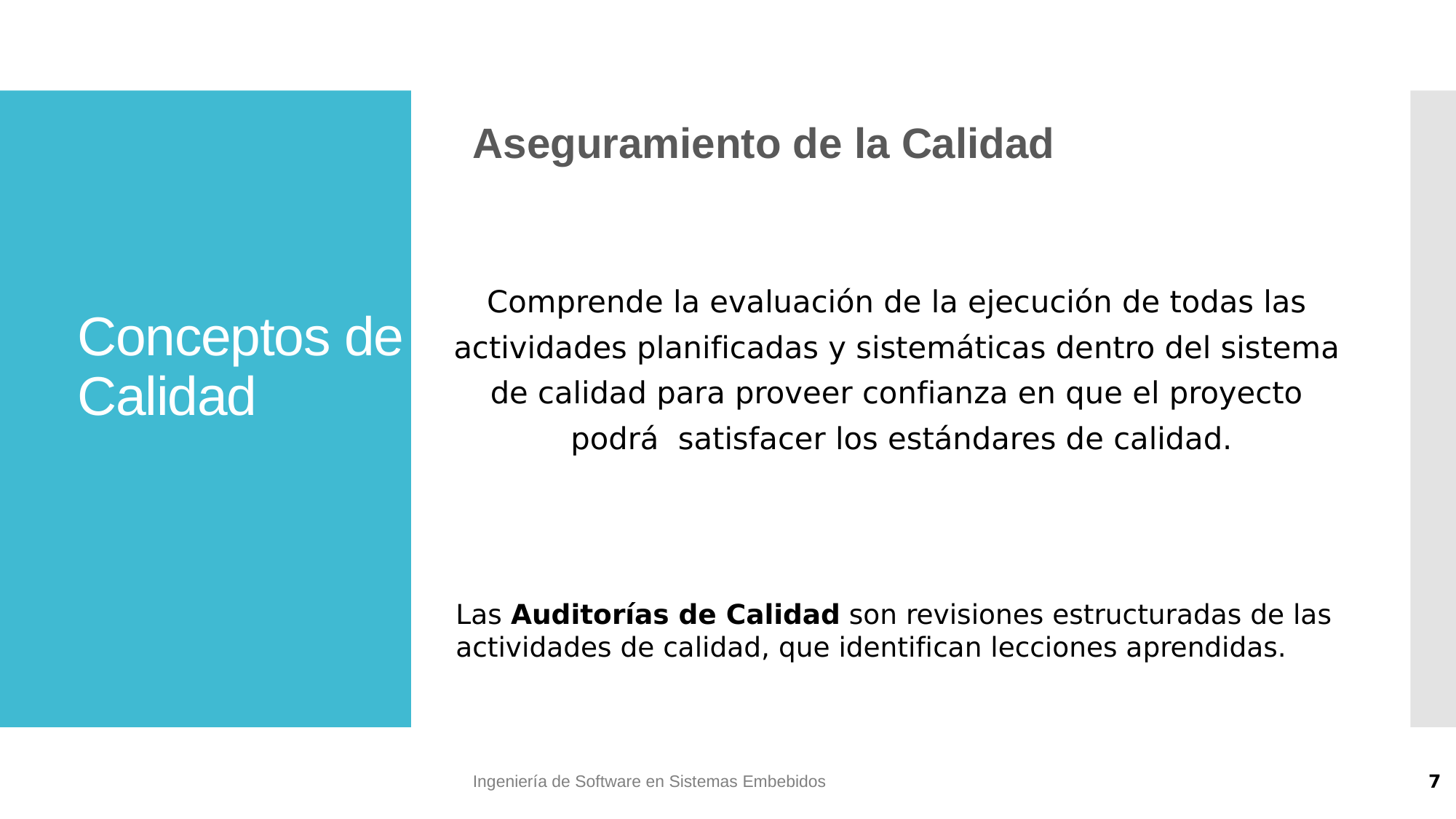

Aseguramiento de la Calidad
Comprende la evaluación de la ejecución de todas las
actividades planificadas y sistemáticas dentro del sistema
de calidad para proveer confianza en que el proyecto
podrá  satisfacer los estándares de calidad.
# Conceptos de Calidad
Las Auditorías de Calidad son revisiones estructuradas de las
actividades de calidad, que identifican lecciones aprendidas.
Ingeniería de Software en Sistemas Embebidos
7